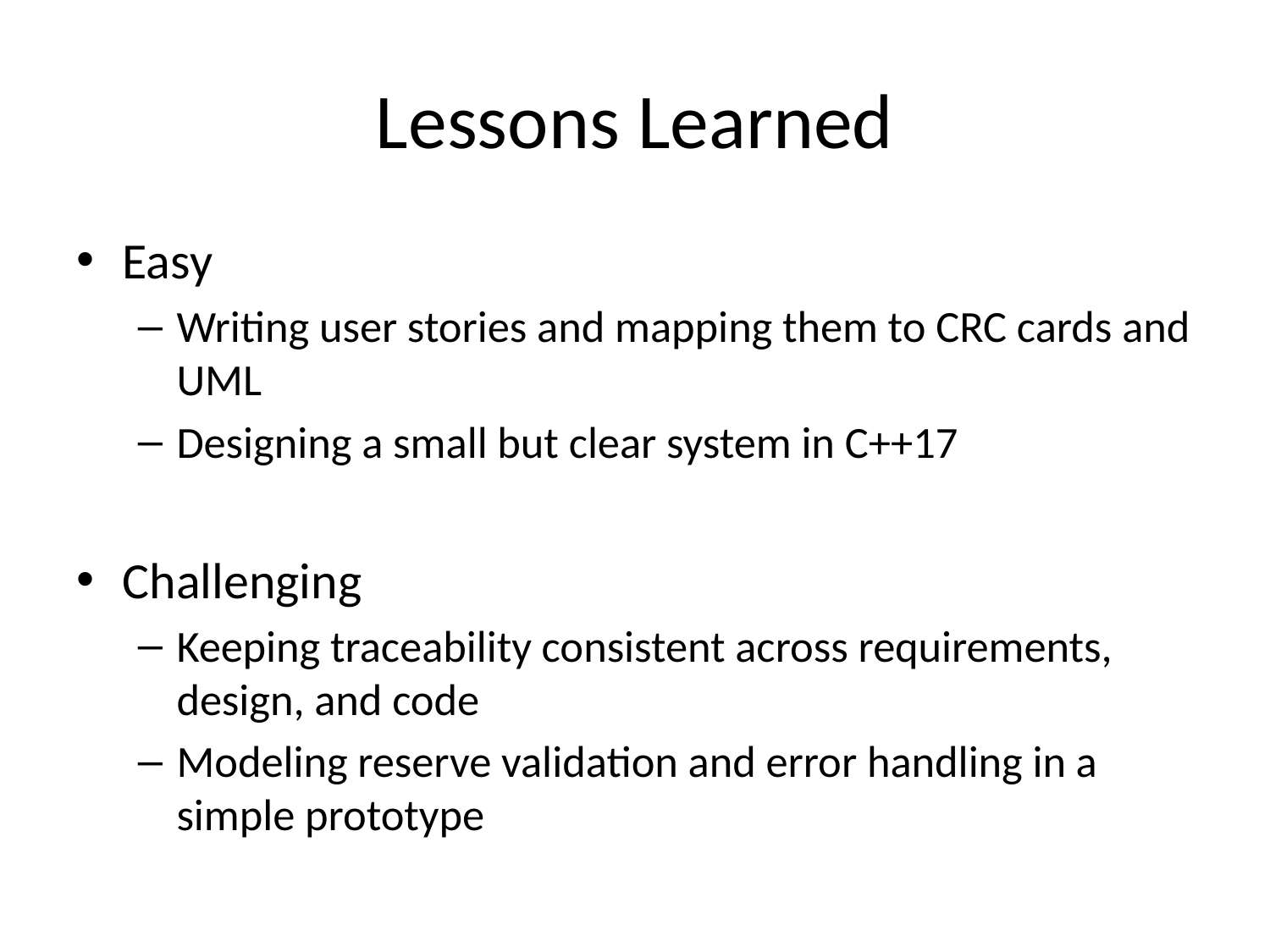

# Lessons Learned
Easy
Writing user stories and mapping them to CRC cards and UML
Designing a small but clear system in C++17

Challenging
Keeping traceability consistent across requirements, design, and code
Modeling reserve validation and error handling in a simple prototype